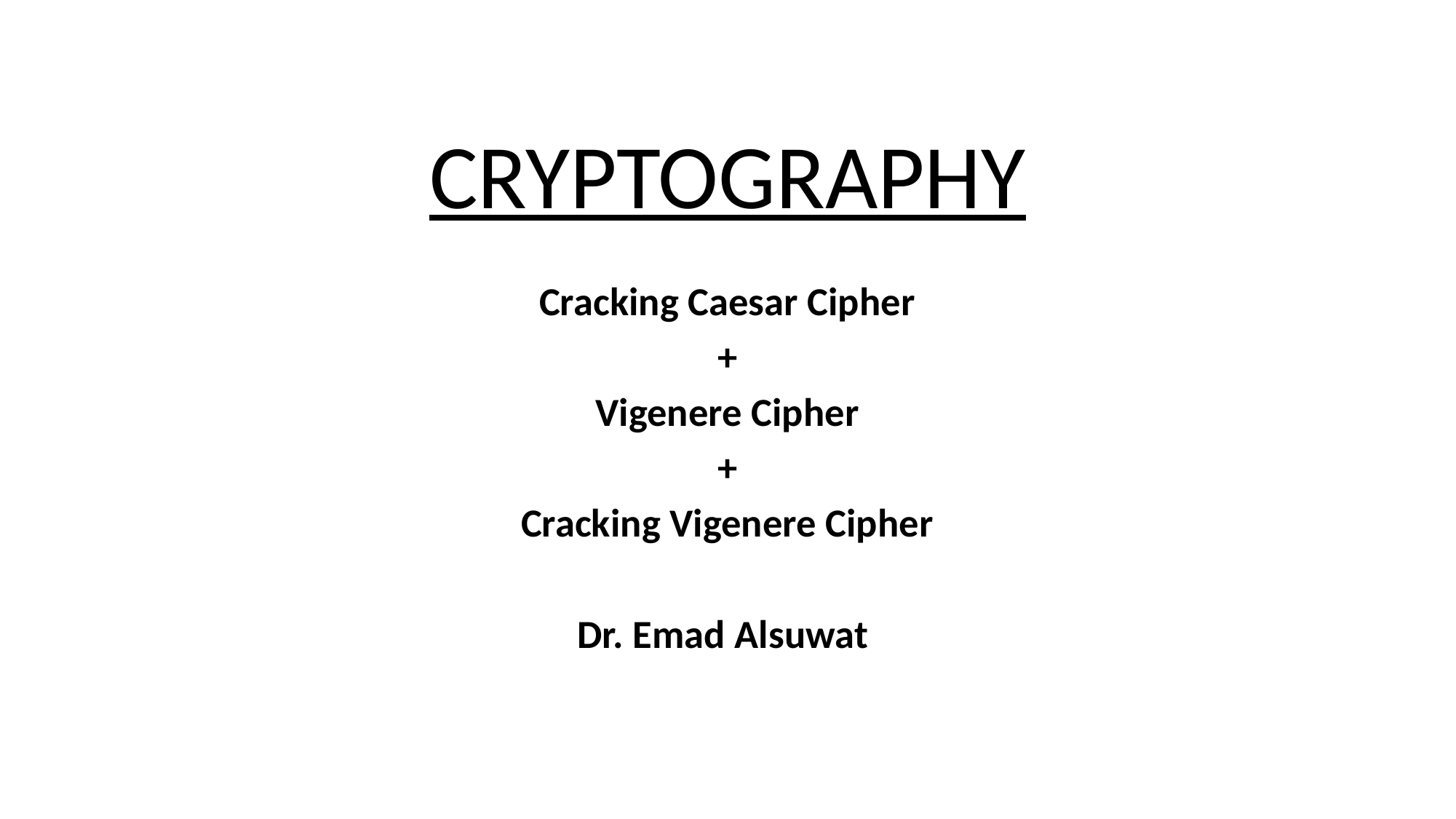

# CRYPTOGRAPHY
Cracking Caesar Cipher
+
Vigenere Cipher
+
Cracking Vigenere Cipher

Dr. Emad Alsuwat